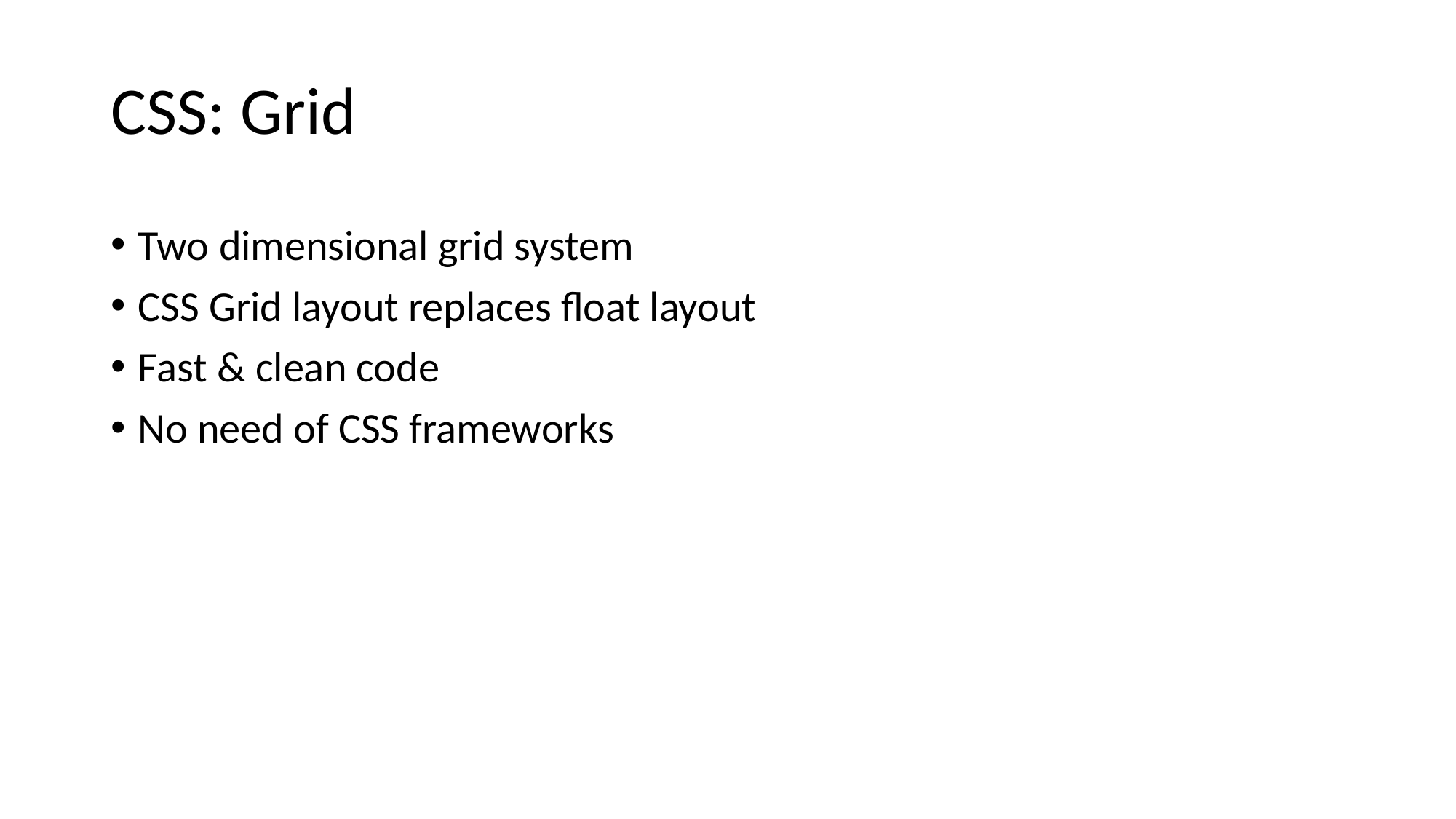

# CSS: Grid
Two dimensional grid system
CSS Grid layout replaces float layout
Fast & clean code
No need of CSS frameworks